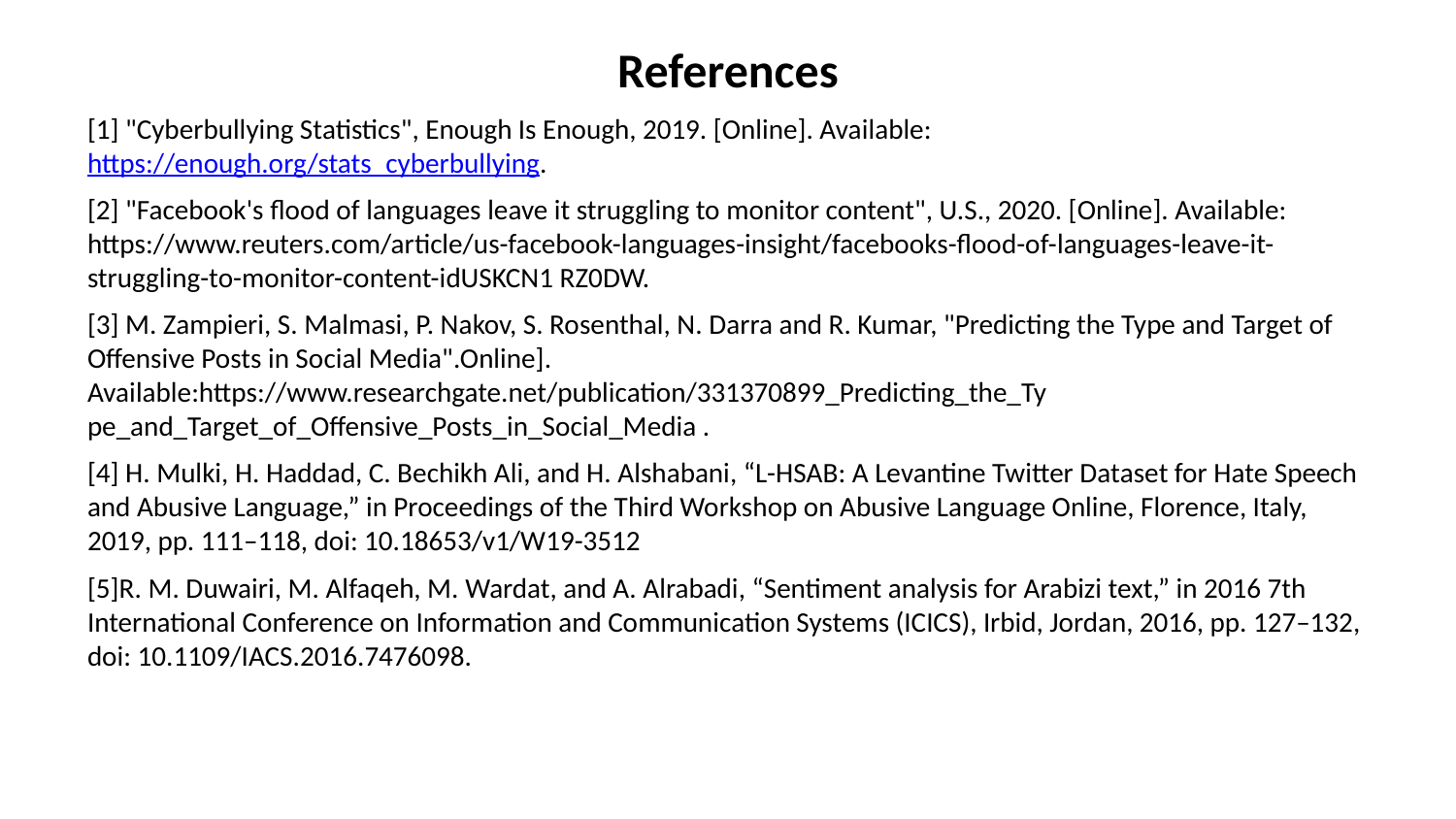

# References
[1] "Cyberbullying Statistics", Enough Is Enough, 2019. [Online]. Available: https://enough.org/stats_cyberbullying.
[2] "Facebook's flood of languages leave it struggling to monitor content", U.S., 2020. [Online]. Available: https://www.reuters.com/article/us-facebook-languages-insight/facebooks-flood-of-languages-leave-it-struggling-to-monitor-content-idUSKCN1 RZ0DW.
[3] M. Zampieri, S. Malmasi, P. Nakov, S. Rosenthal, N. Darra and R. Kumar, "Predicting the Type and Target of Offensive Posts in Social Media".Online]. Available:https://www.researchgate.net/publication/331370899_Predicting_the_Ty pe_and_Target_of_Offensive_Posts_in_Social_Media .
[4] H. Mulki, H. Haddad, C. Bechikh Ali, and H. Alshabani, “L-HSAB: A Levantine Twitter Dataset for Hate Speech and Abusive Language,” in Proceedings of the Third Workshop on Abusive Language Online, Florence, Italy, 2019, pp. 111–118, doi: 10.18653/v1/W19-3512
[5]R. M. Duwairi, M. Alfaqeh, M. Wardat, and A. Alrabadi, “Sentiment analysis for Arabizi text,” in 2016 7th International Conference on Information and Communication Systems (ICICS), Irbid, Jordan, 2016, pp. 127–132, doi: 10.1109/IACS.2016.7476098.